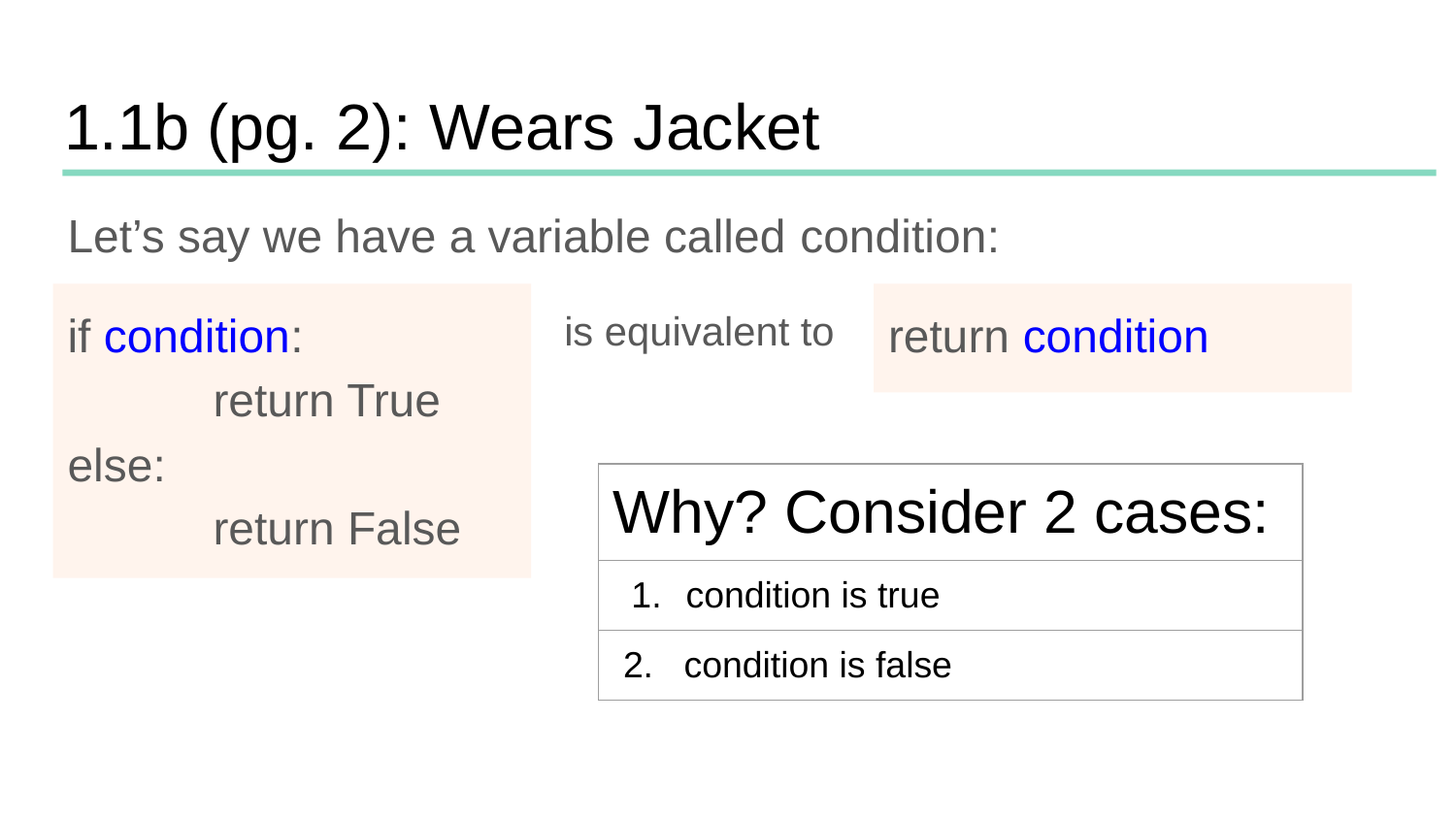

# 1.1b (pg. 2): Wears Jacket
Let’s say we have a variable called condition:
if condition:
	return True
else:
	return False
is equivalent to
return condition
| Why? Consider 2 cases: |
| --- |
| condition is true |
| 2. condition is false |